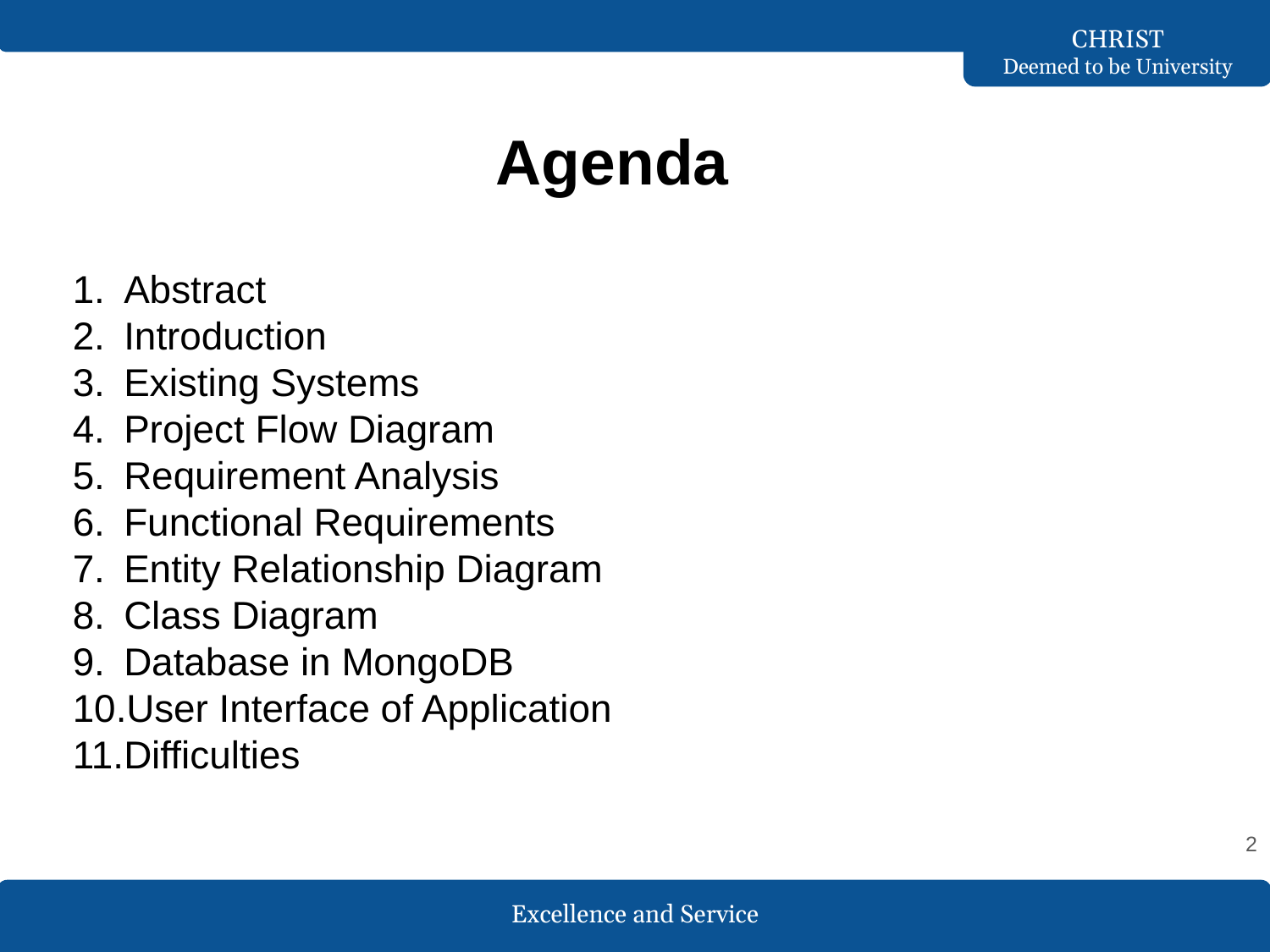

# Agenda
Abstract
Introduction
Existing Systems
Project Flow Diagram
Requirement Analysis
Functional Requirements
Entity Relationship Diagram
Class Diagram
Database in MongoDB
User Interface of Application
Difficulties

2